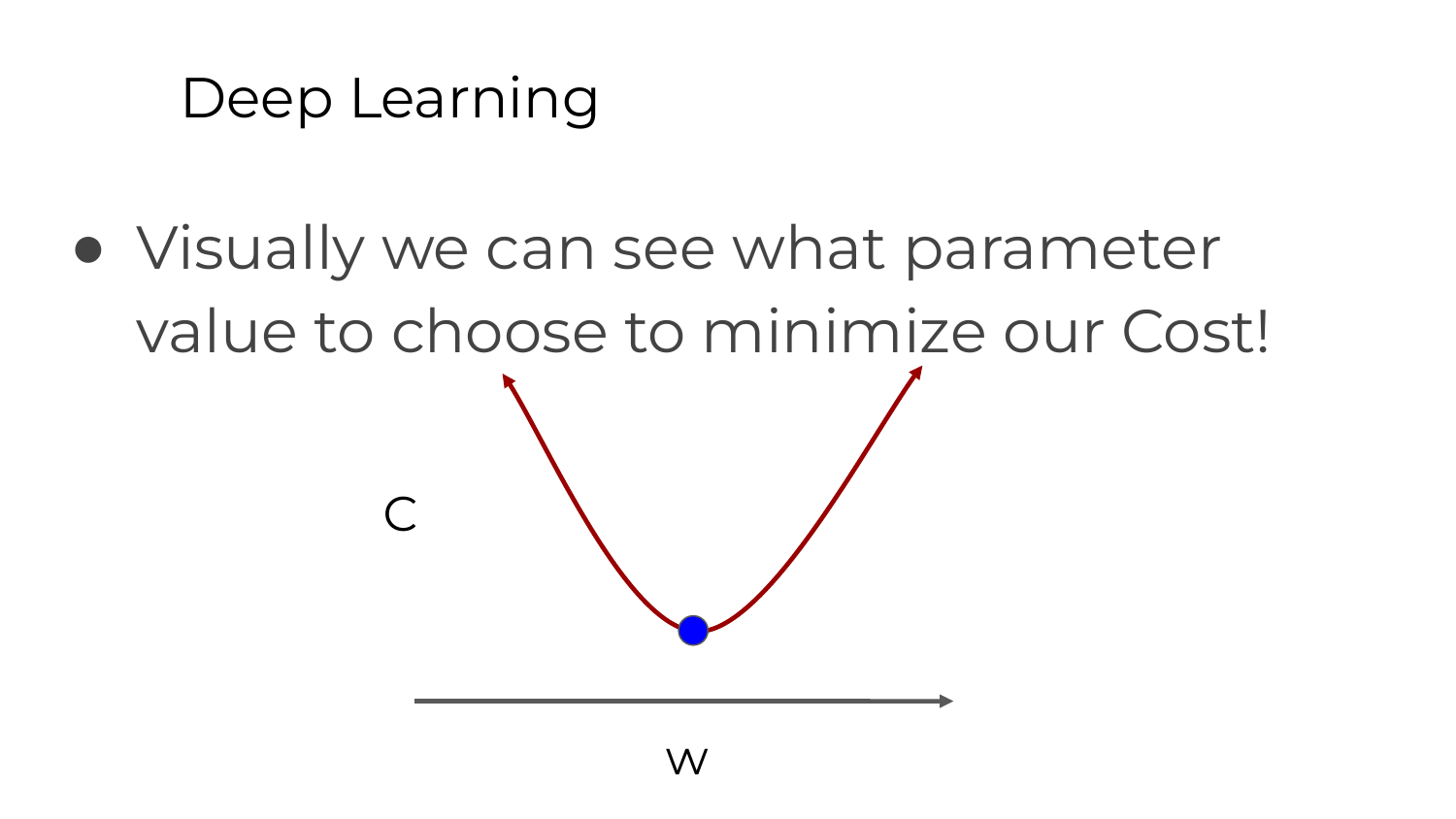

Deep Learning
Visually we can see what parameter value to choose to minimize our Cost!

C

w